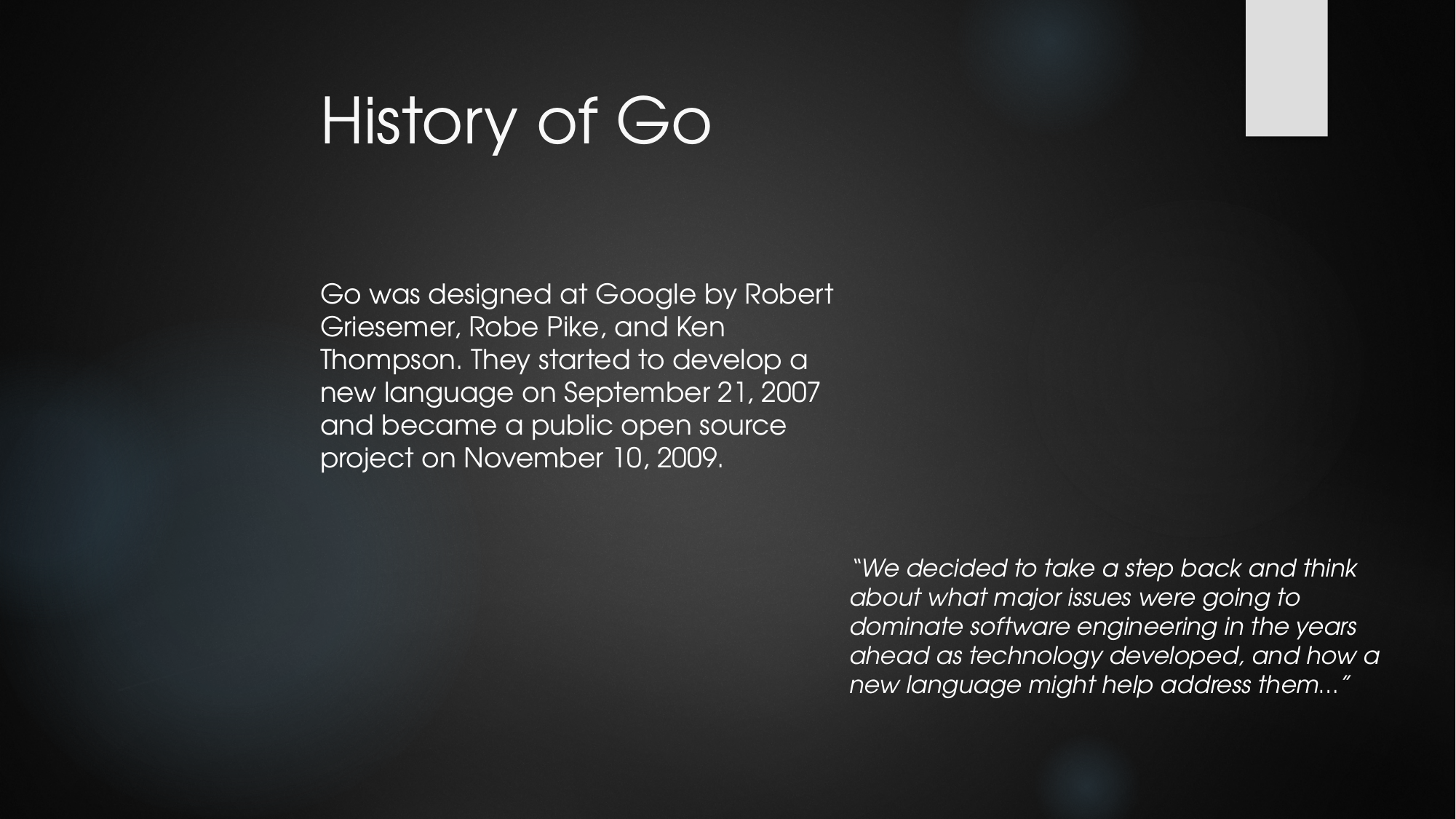

# History of Go
Go was designed at Google by Robert Griesemer, Robe Pike, and Ken Thompson. They started to develop a new language on September 21, 2007 and became a public open source project on November 10, 2009.

“We decided to take a step back and think about what major issues were going to dominate software engineering in the years ahead as technology developed, and how a new language might help address them…”